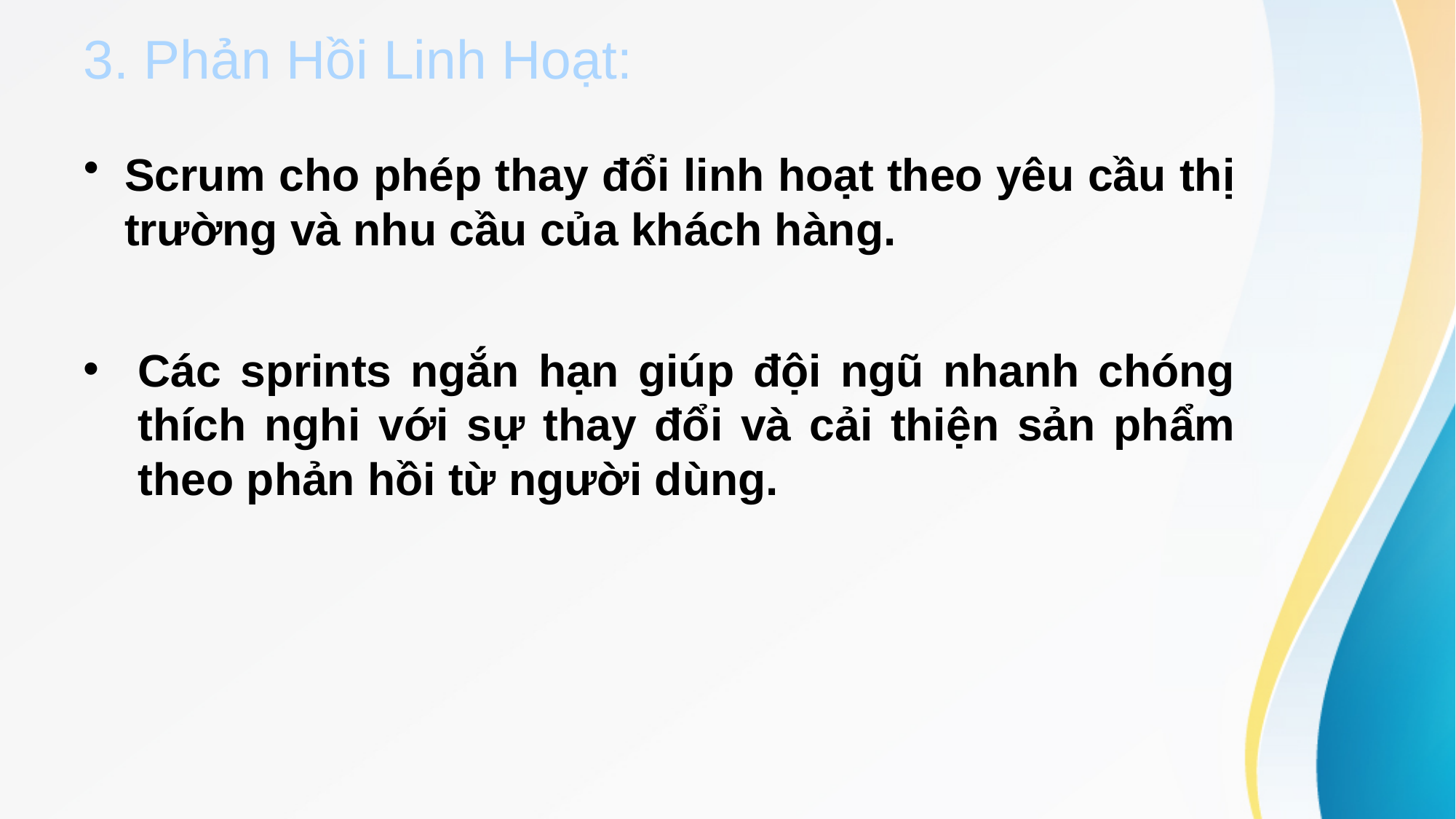

# 3. Phản Hồi Linh Hoạt:
Scrum cho phép thay đổi linh hoạt theo yêu cầu thị trường và nhu cầu của khách hàng.
Các sprints ngắn hạn giúp đội ngũ nhanh chóng thích nghi với sự thay đổi và cải thiện sản phẩm theo phản hồi từ người dùng.